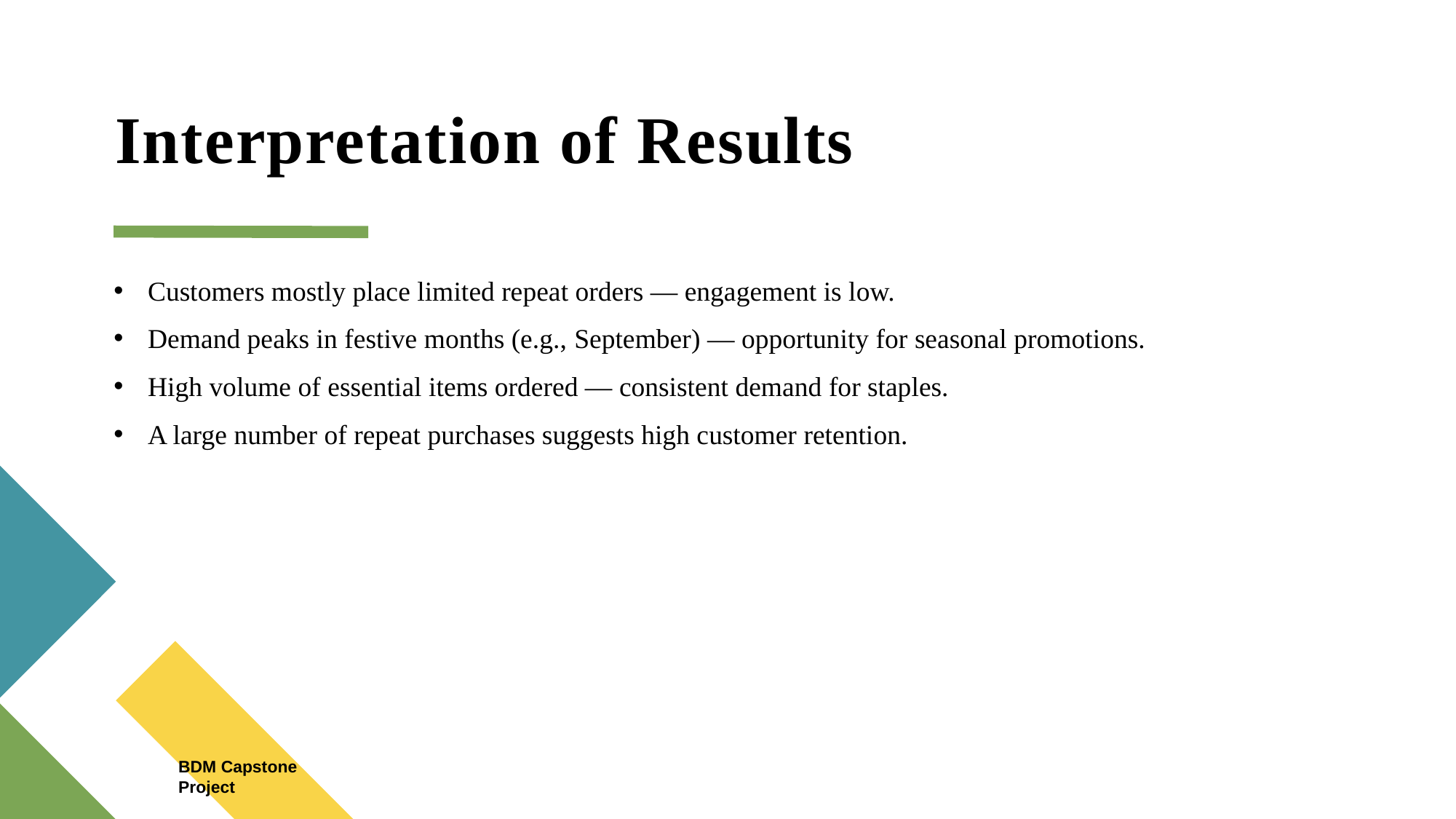

# Interpretation of Results
Customers mostly place limited repeat orders — engagement is low.
Demand peaks in festive months (e.g., September) — opportunity for seasonal promotions.
High volume of essential items ordered — consistent demand for staples.
A large number of repeat purchases suggests high customer retention.
8
BDM Capstone Project